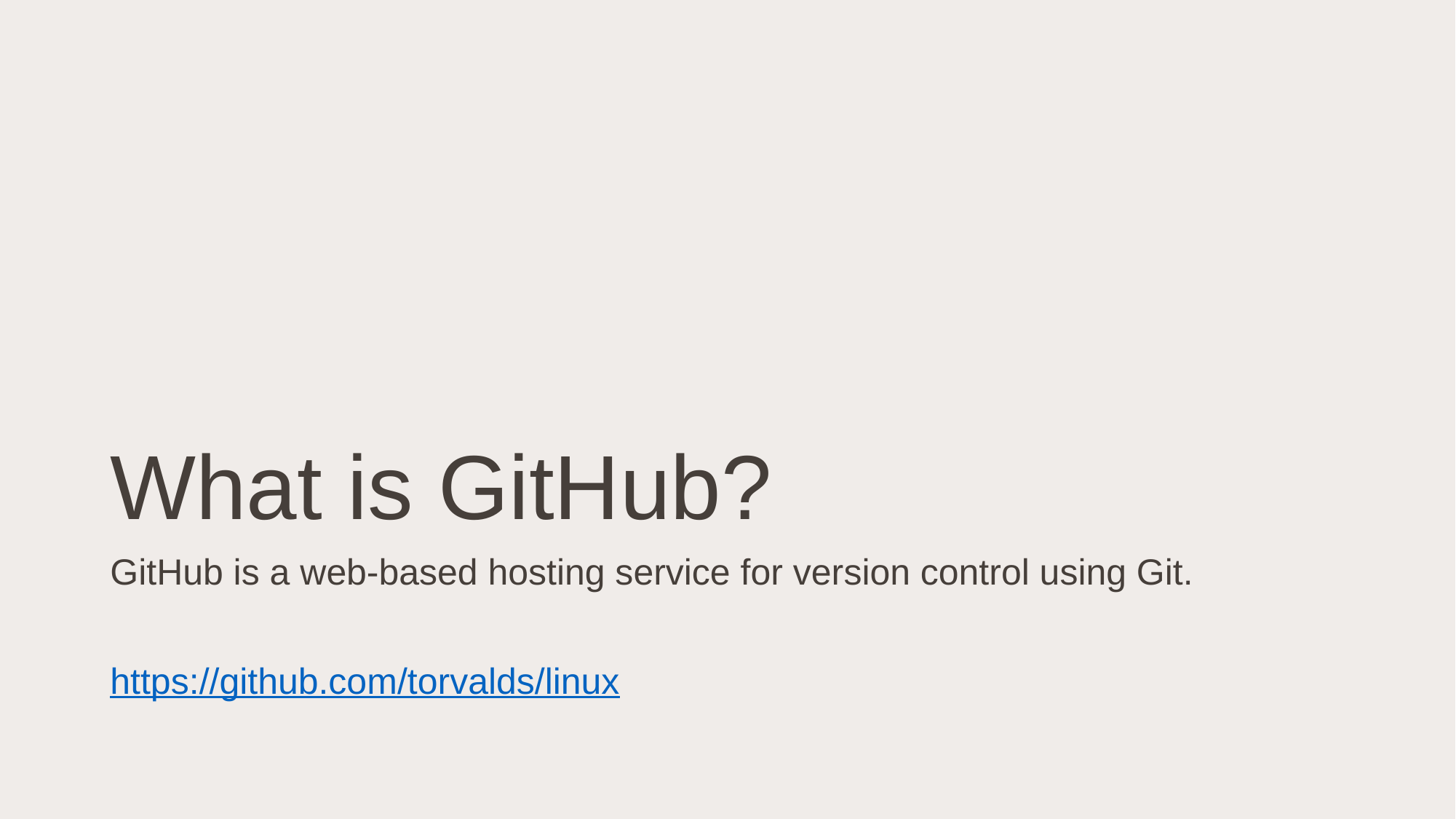

# What is GitHub?
GitHub is a web-based hosting service for version control using Git.

https://github.com/torvalds/linux